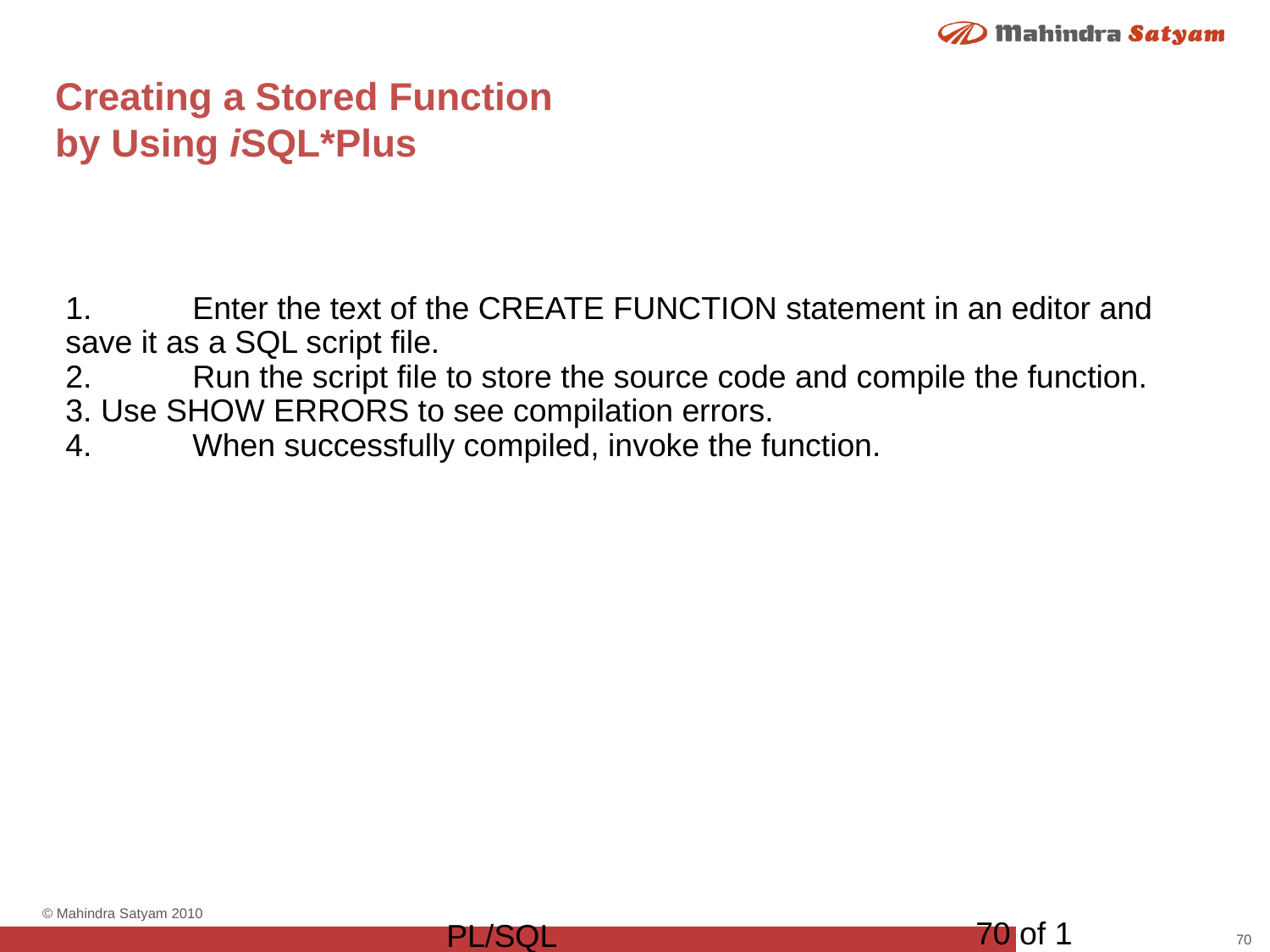

# Creating a Stored Function by Using iSQL*Plus
1.	Enter the text of the CREATE FUNCTION statement in an editor and save it as a SQL script file.
2.	Run the script file to store the source code and compile the function.
3. Use SHOW ERRORS to see compilation errors.
4.	When successfully compiled, invoke the function.
70 of 1
PL/SQL